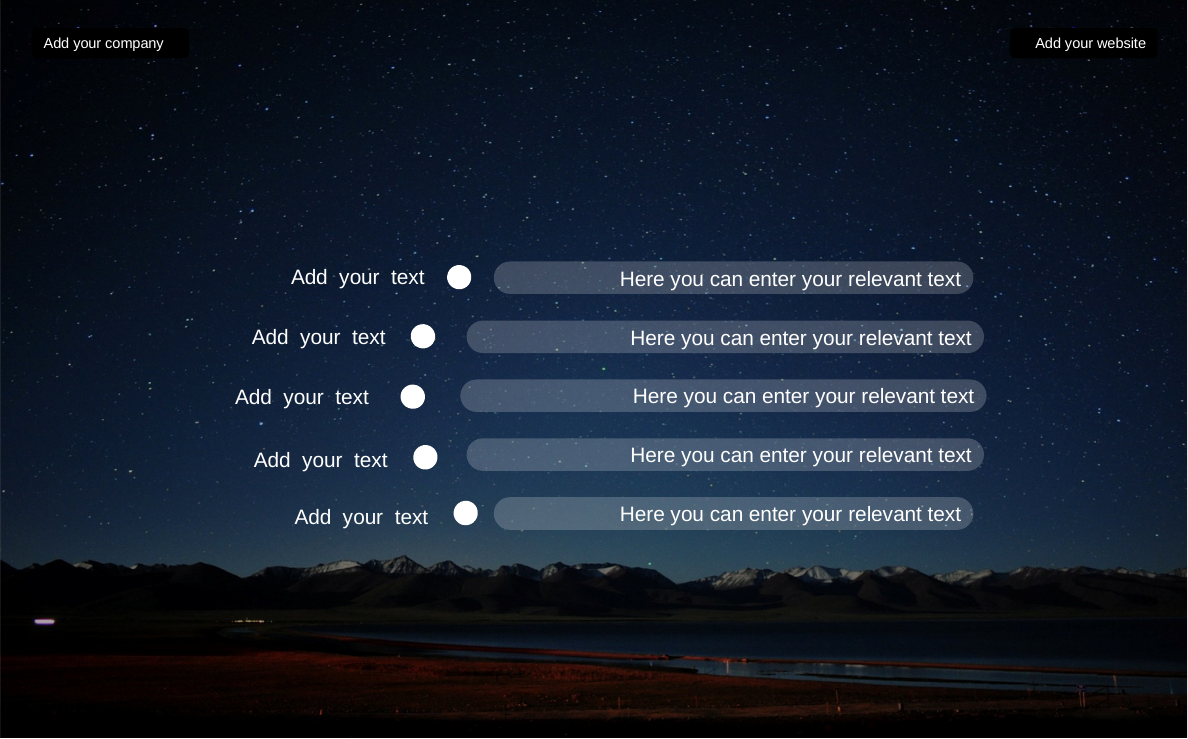

Add your company
Add your website
Add  your  text
Here you can enter your relevant text

Add  your  text
Here you can enter your relevant text

Add  your  text
Here you can enter your relevant text

Here you can enter your relevant text
Add  your  text

Here you can enter your relevant text
Add  your  text